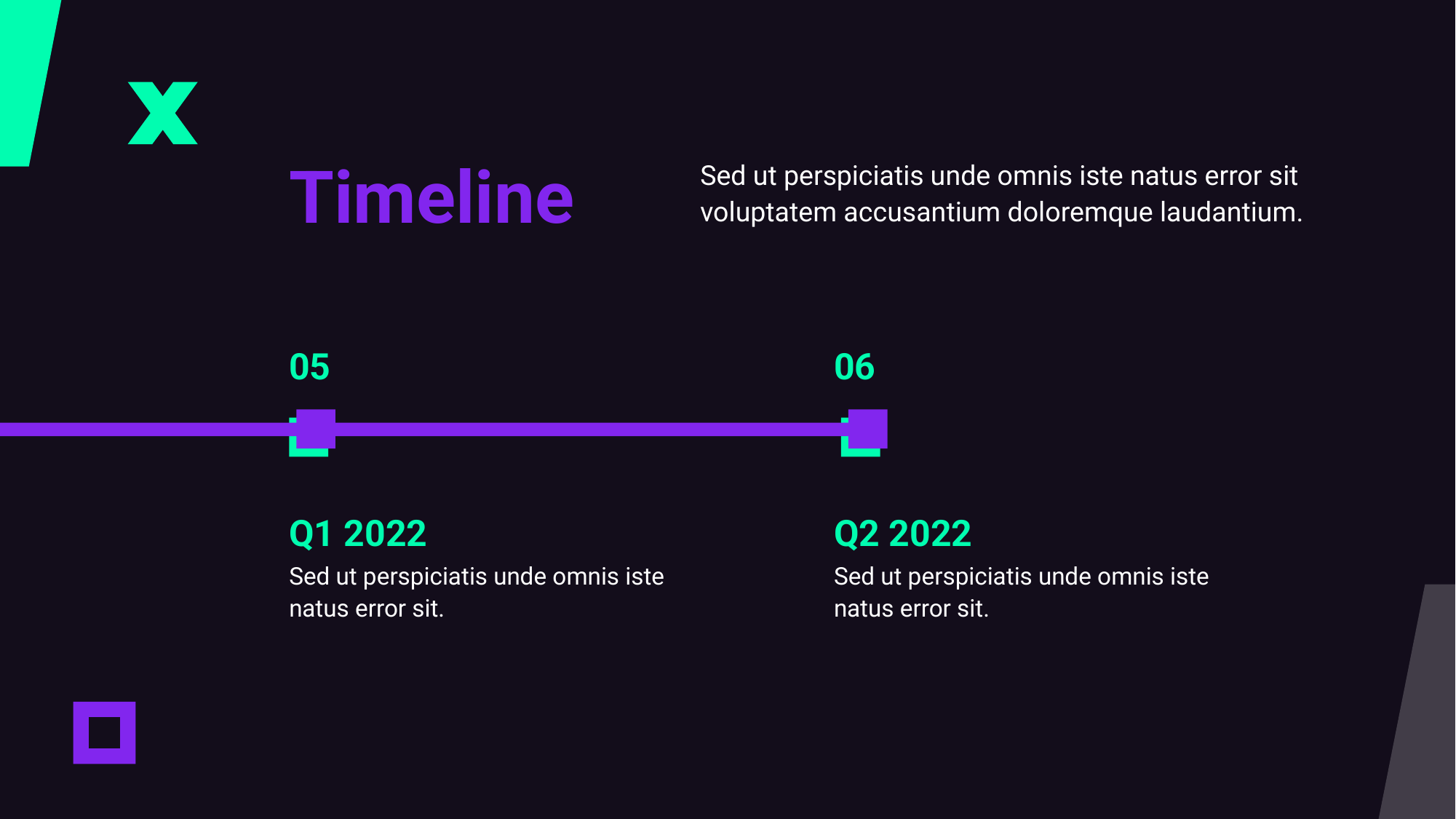

Timeline
Sed ut perspiciatis unde omnis iste natus error sit
voluptatem accusantium doloremque laudantium.

05
06

Q1 2022
Q2 2022
Sed ut perspiciatis unde omnis iste
natus error sit.
Sed ut perspiciatis unde omnis iste
natus error sit.